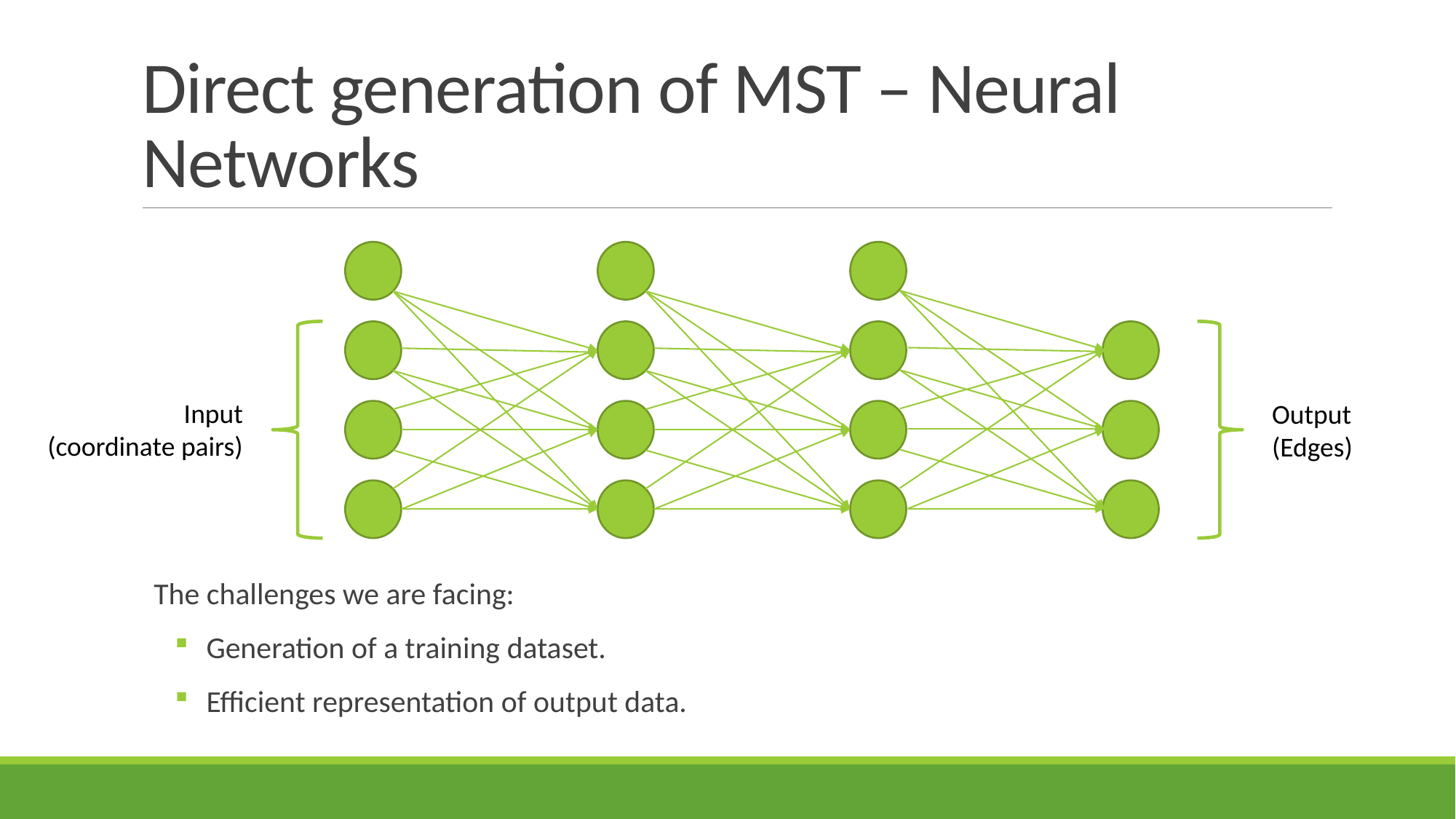

# Direct generation of MST – Neural Networks

Input
(coordinate pairs)
Output
(Edges)

The challenges we are facing:
Generation of a training dataset.
Efficient representation of output data.